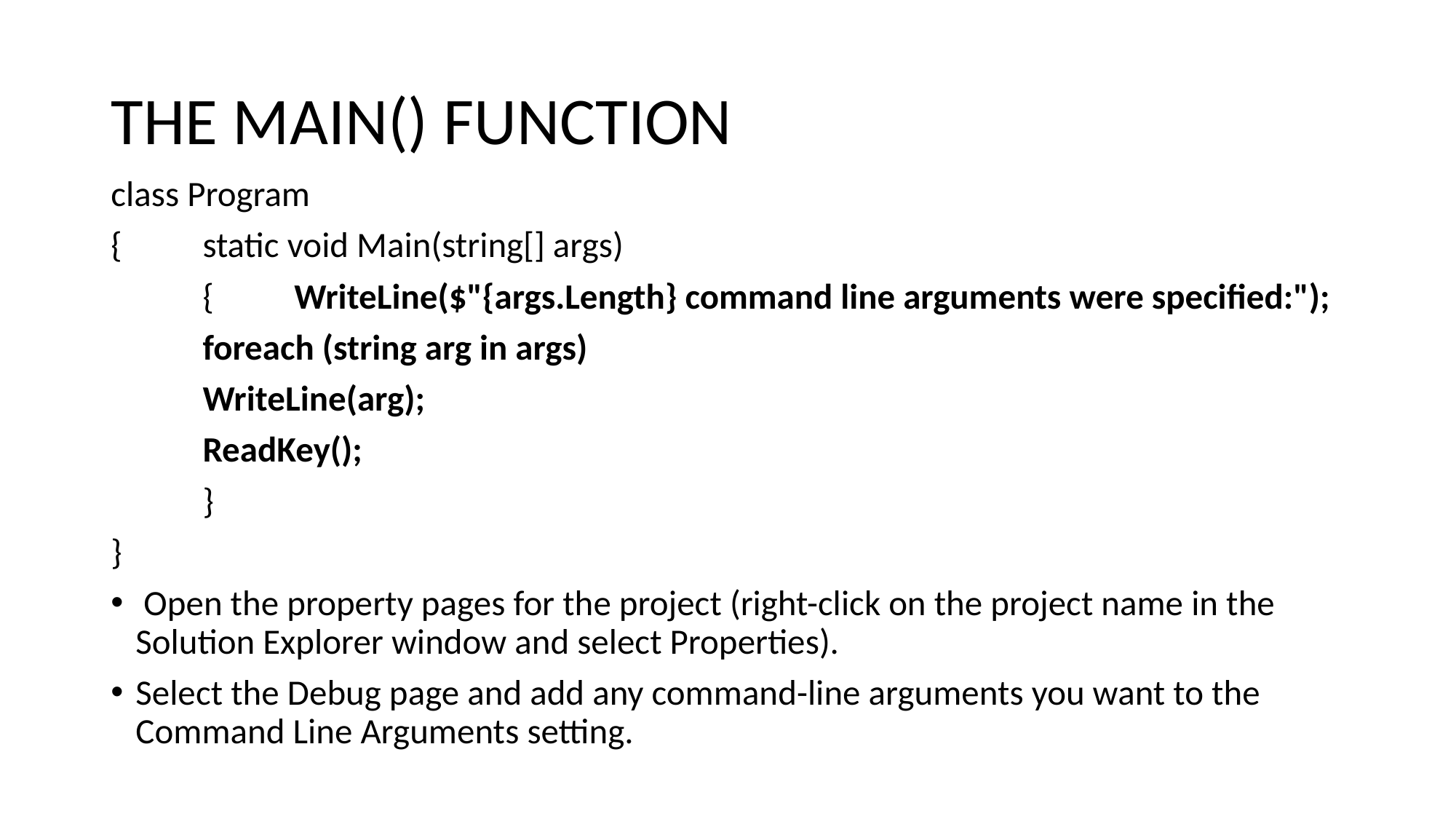

# THE MAIN() FUNCTION
class Program
{	static void Main(string[] args)
	{	WriteLine($"{args.Length} command line arguments were specified:");
		foreach (string arg in args)
			WriteLine(arg);
		ReadKey();
	}
}
 Open the property pages for the project (right-click on the project name in the Solution Explorer window and select Properties).
Select the Debug page and add any command-line arguments you want to the Command Line Arguments setting.